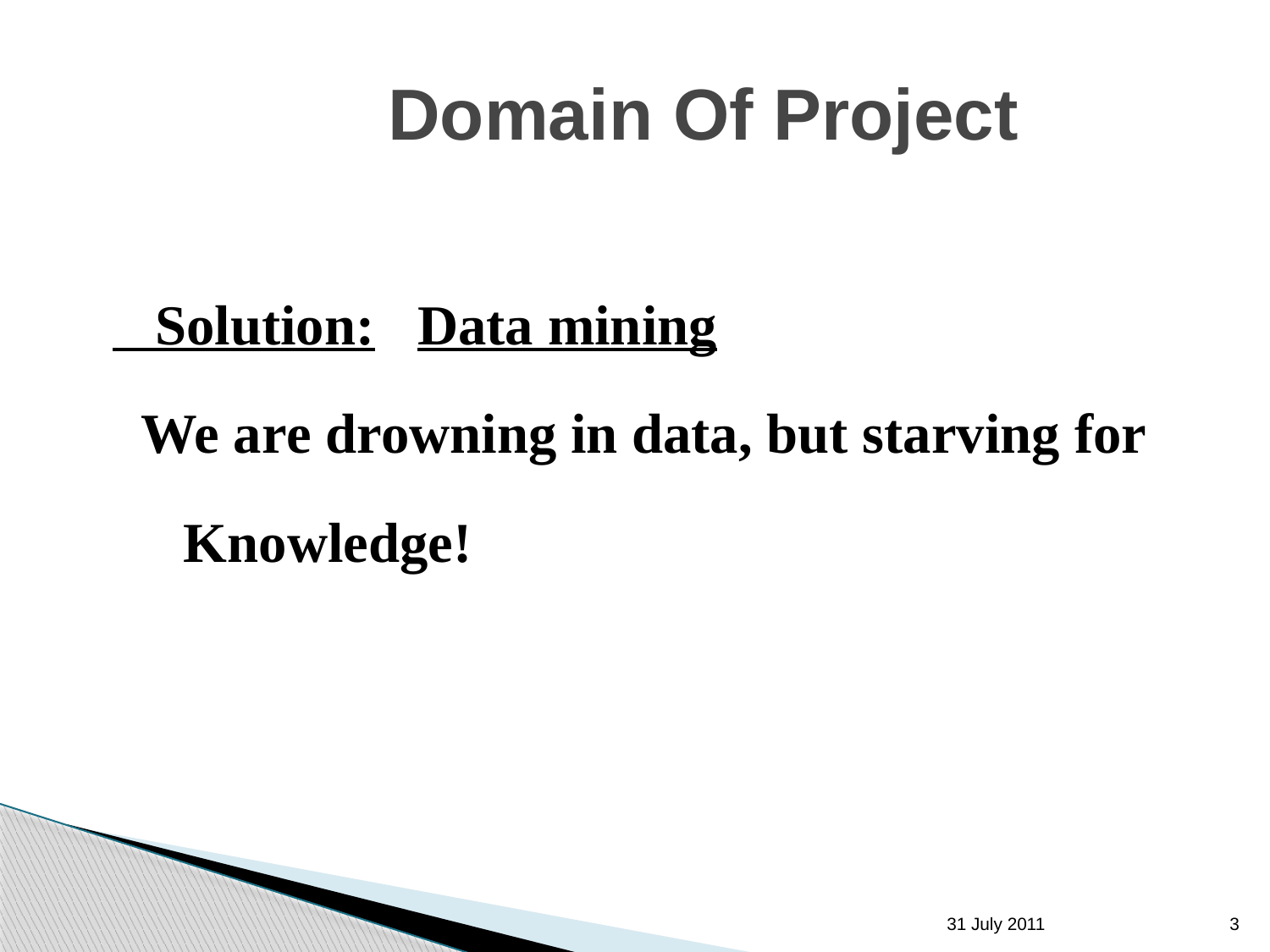

# Domain Of Project

   Solution:   Data mining
  We are drowning in data, but starving for
     Knowledge!

31 July 2011
3